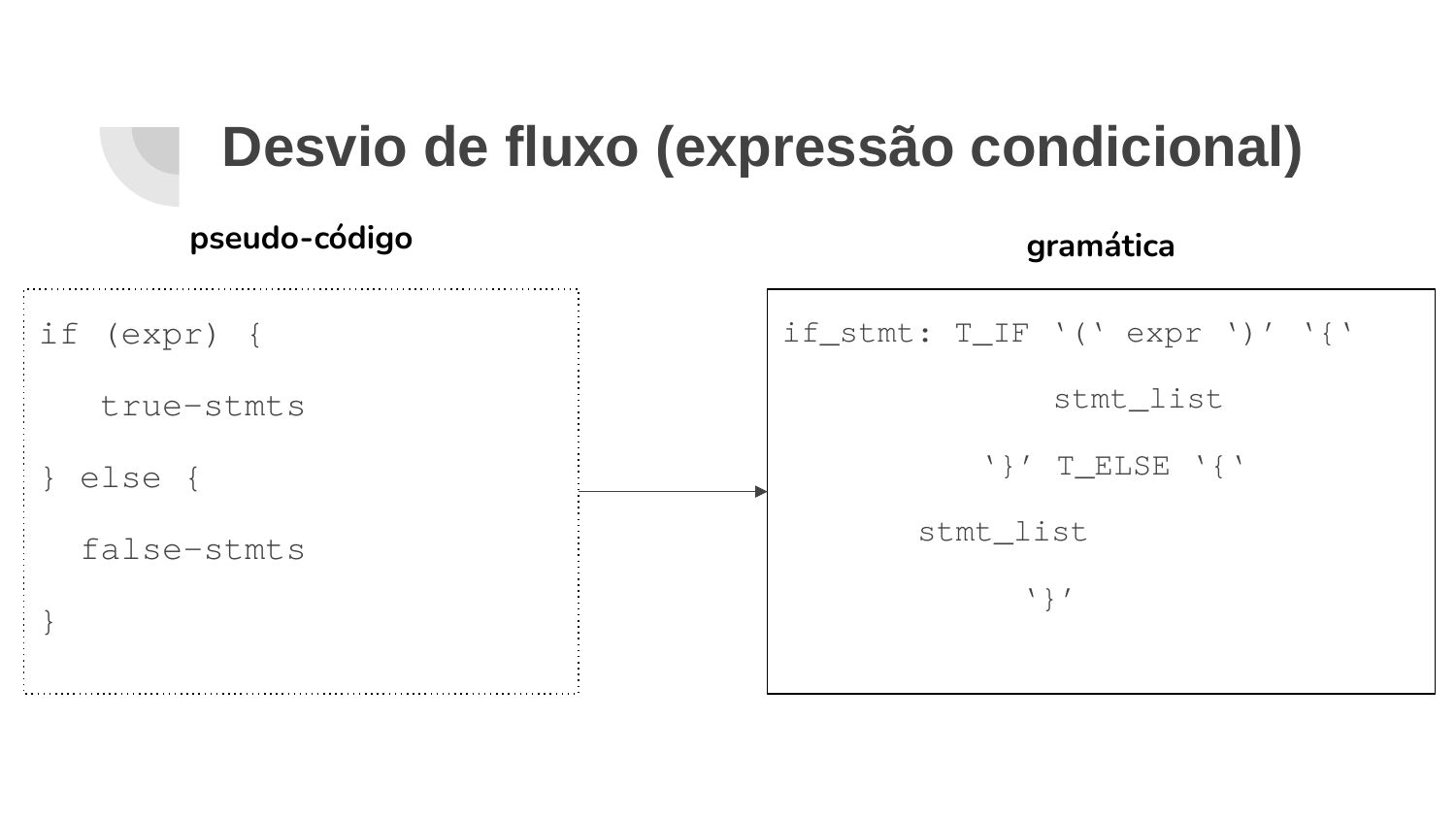

# Desvio de fluxo (expressão condicional)
pseudo-código
gramática
if (expr) {
   true-stmts
} else {
  false-stmts
}
if_stmt: T_IF ‘(‘ expr ‘)’ ‘{‘
		  		stmt_list
  ‘}’ T_ELSE ‘{‘
				stmt_list
‘}’